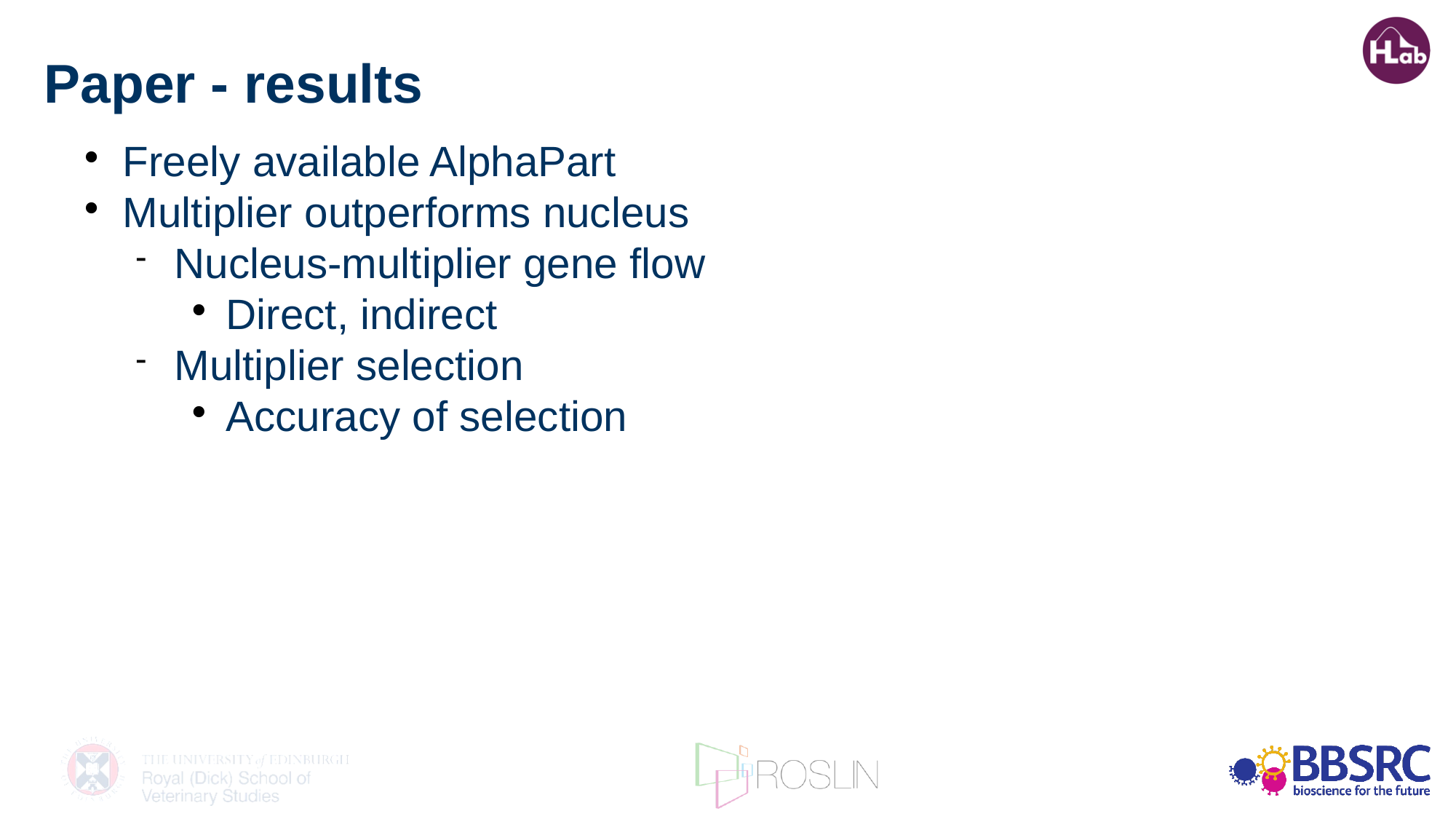

Paper - results
Freely available AlphaPart
Multiplier outperforms nucleus
Nucleus-multiplier gene flow
Direct, indirect
Multiplier selection
Accuracy of selection